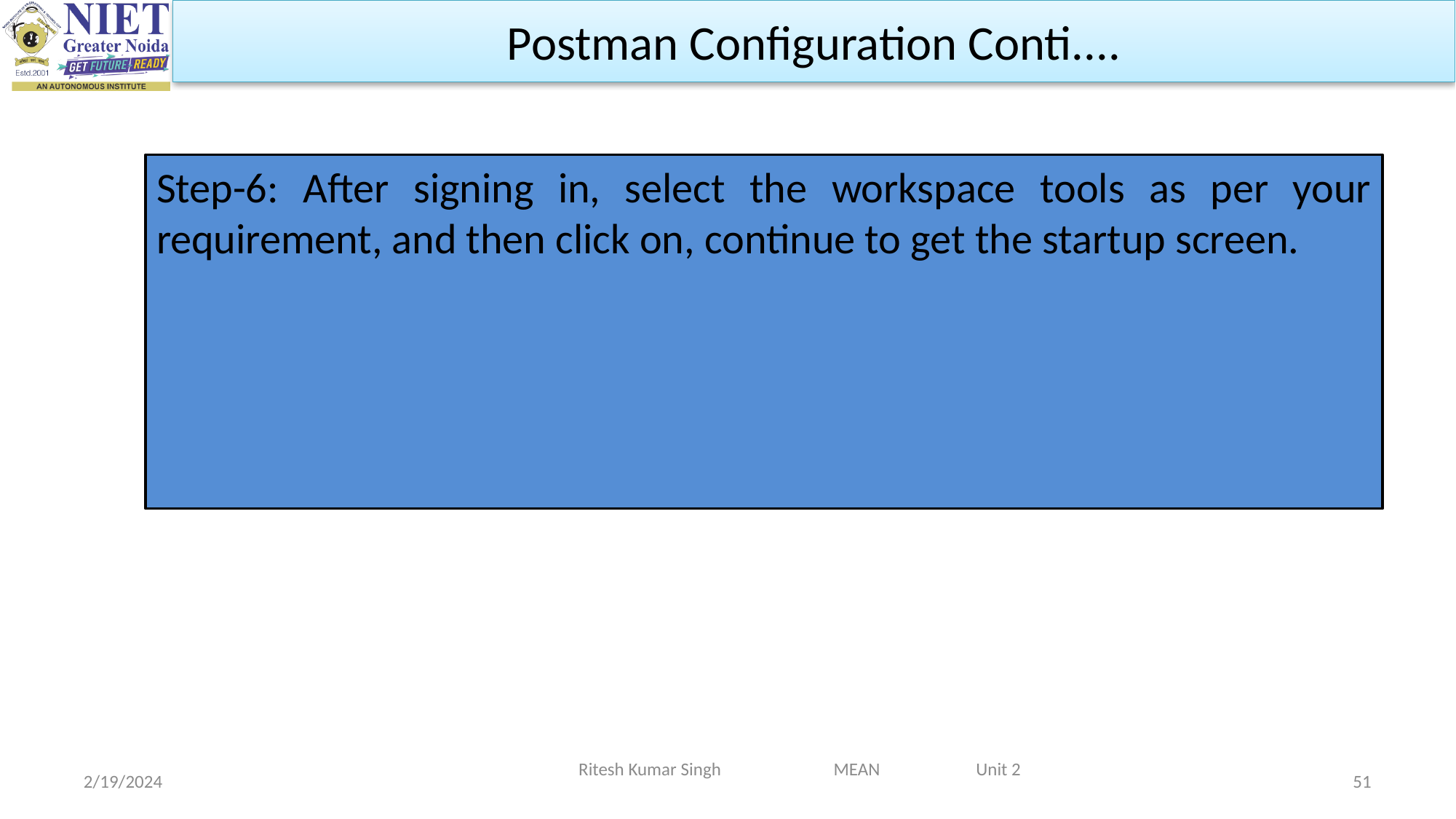

Postman Configuration Conti....
Step-6: After signing in, select the workspace tools as per your requirement, and then click on, continue to get the startup screen.
Ritesh Kumar Singh                           MEAN                       Unit 2
2/19/2024
51